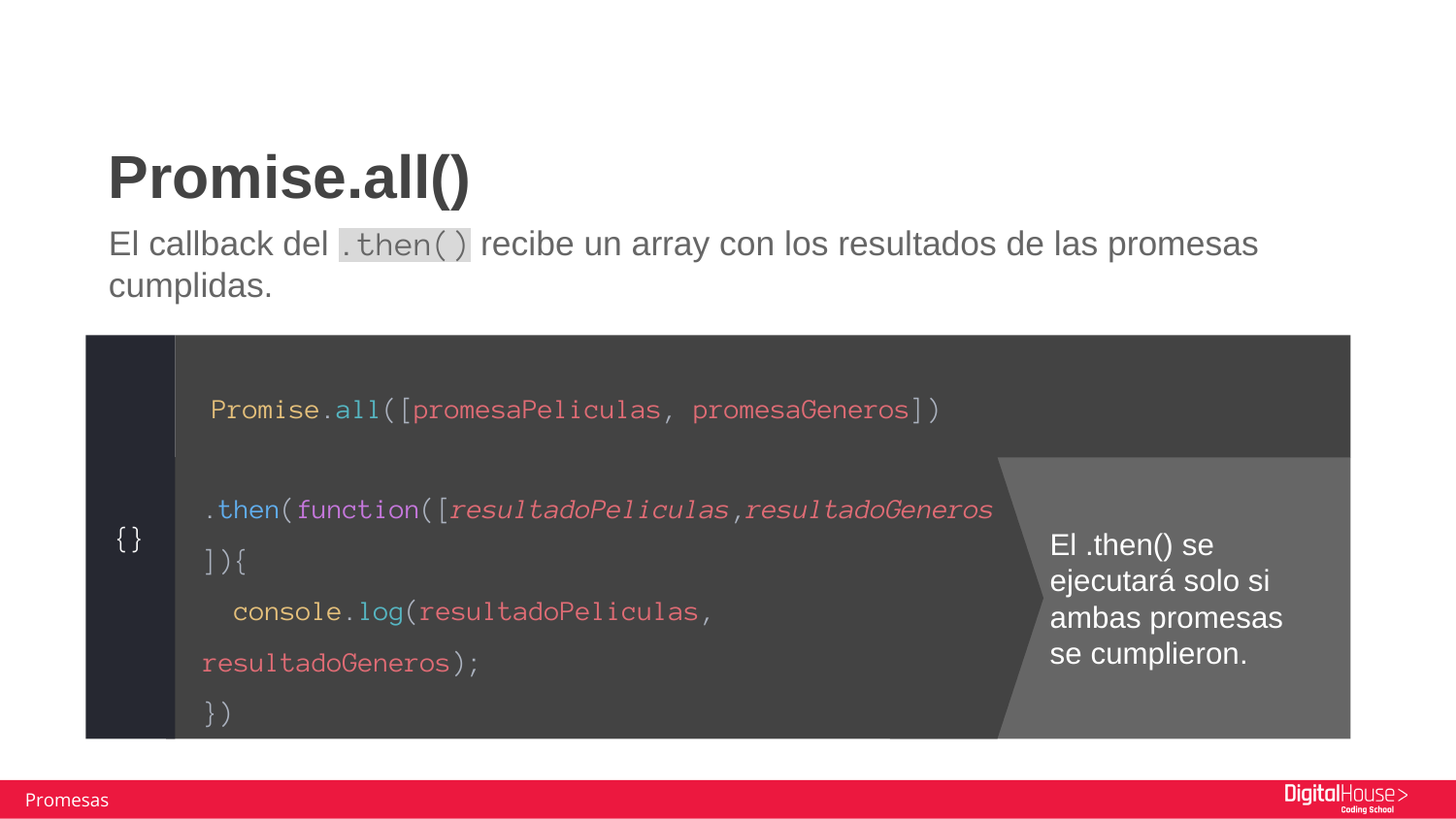

# Promise.all()
El callback del .then() recibe un array con los resultados de las promesas cumplidas.
{}
Promise.all([promesaPeliculas, promesaGeneros])
.then(function([resultadoPeliculas,resultadoGeneros]){
  console.log(resultadoPeliculas, resultadoGeneros);
})
El .then() se ejecutará solo si ambas promesas se cumplieron.